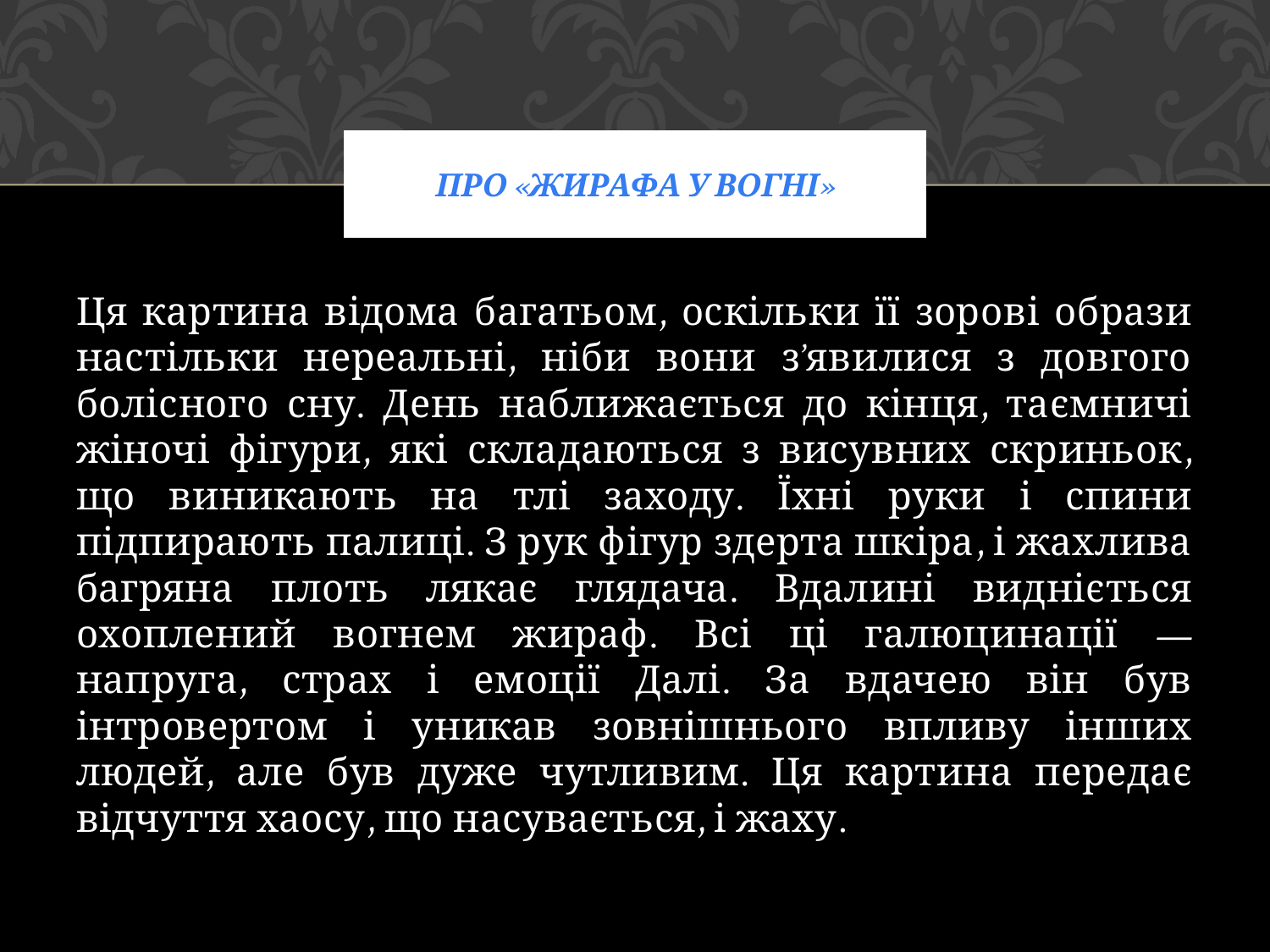

# Про «Жирафа у вогні»
Ця картина відома багатьом, оскільки її зорові образи настільки нереальні, ніби вони з’явилися з довгого болісного сну. День наближається до кінця, таємничі жіночі фігури, які складаються з висувних скриньок, що виникають на тлі заходу. Їхні руки і спини підпирають палиці. З рук фігур здерта шкіра, і жахлива багряна плоть лякає глядача. Вдалині видніється охоплений вогнем жираф. Всі ці галюцинації — напруга, страх і емоції Далі. За вдачею він був інтровертом і уникав зовнішнього впливу інших людей, але був дуже чутливим. Ця картина передає відчуття хаосу, що насувається, і жаху.